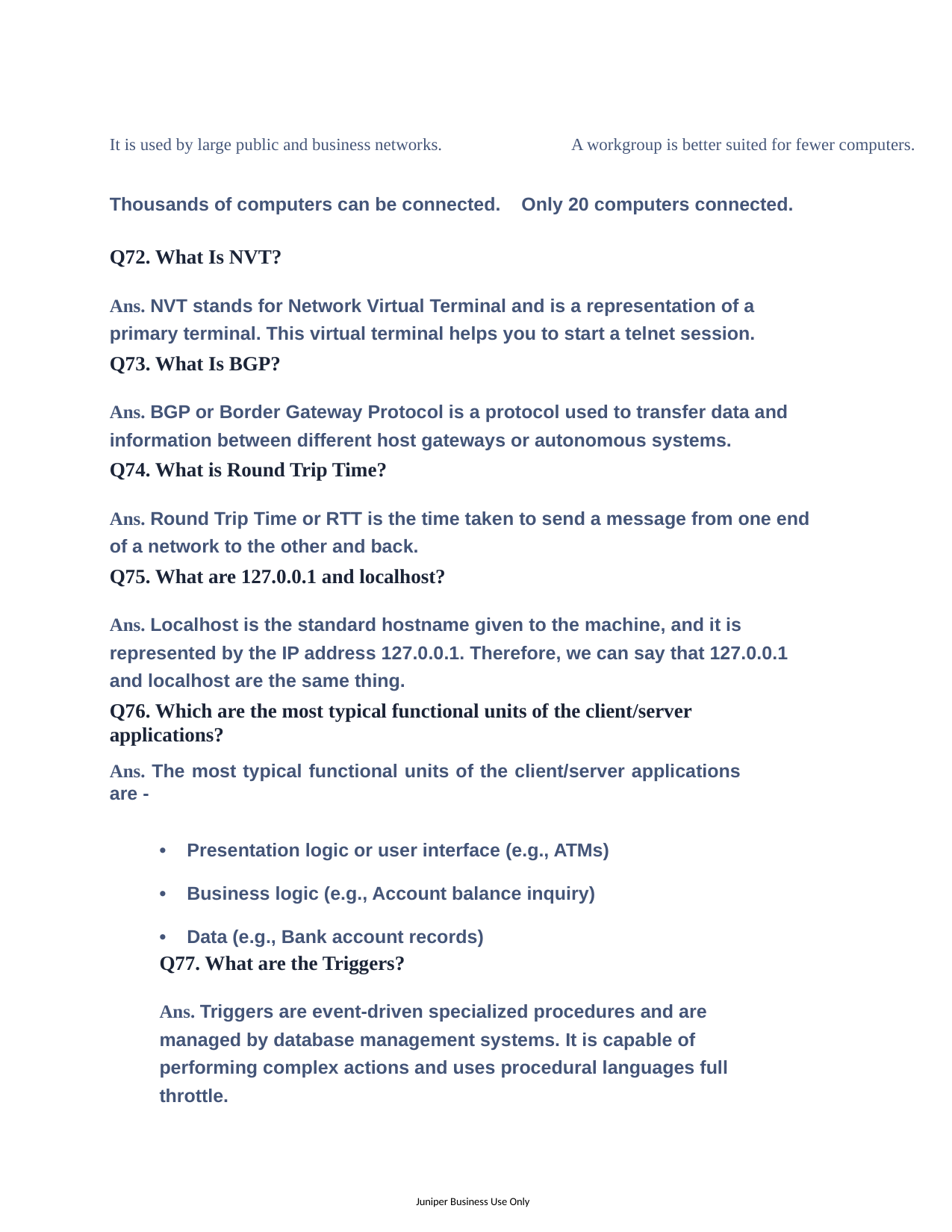

It is used by large public and business networks.
A workgroup is better suited for fewer computers.
Thousands of computers can be connected.    Only 20 computers connected.
Q72. What Is NVT?
Ans. NVT stands for Network Virtual Terminal and is a representation of a primary terminal. This virtual terminal helps you to start a telnet session.
Q73. What Is BGP?
Ans. BGP or Border Gateway Protocol is a protocol used to transfer data and information between different host gateways or autonomous systems.
Q74. What is Round Trip Time?
Ans. Round Trip Time or RTT is the time taken to send a message from one end of a network to the other and back.
Q75. What are 127.0.0.1 and localhost?
Ans. Localhost is the standard hostname given to the machine, and it is represented by the IP address 127.0.0.1. Therefore, we can say that 127.0.0.1 and localhost are the same thing.
Q76. Which are the most typical functional units of the client/server applications?
Ans. The most typical functional units of the client/server applications are -
•    Presentation logic or user interface (e.g., ATMs)
•    Business logic (e.g., Account balance inquiry)
•    Data (e.g., Bank account records)
Q77. What are the Triggers?
Ans. Triggers are event-driven specialized procedures and are managed by database management systems. It is capable of performing complex actions and uses procedural languages full throttle.
Juniper Business Use Only